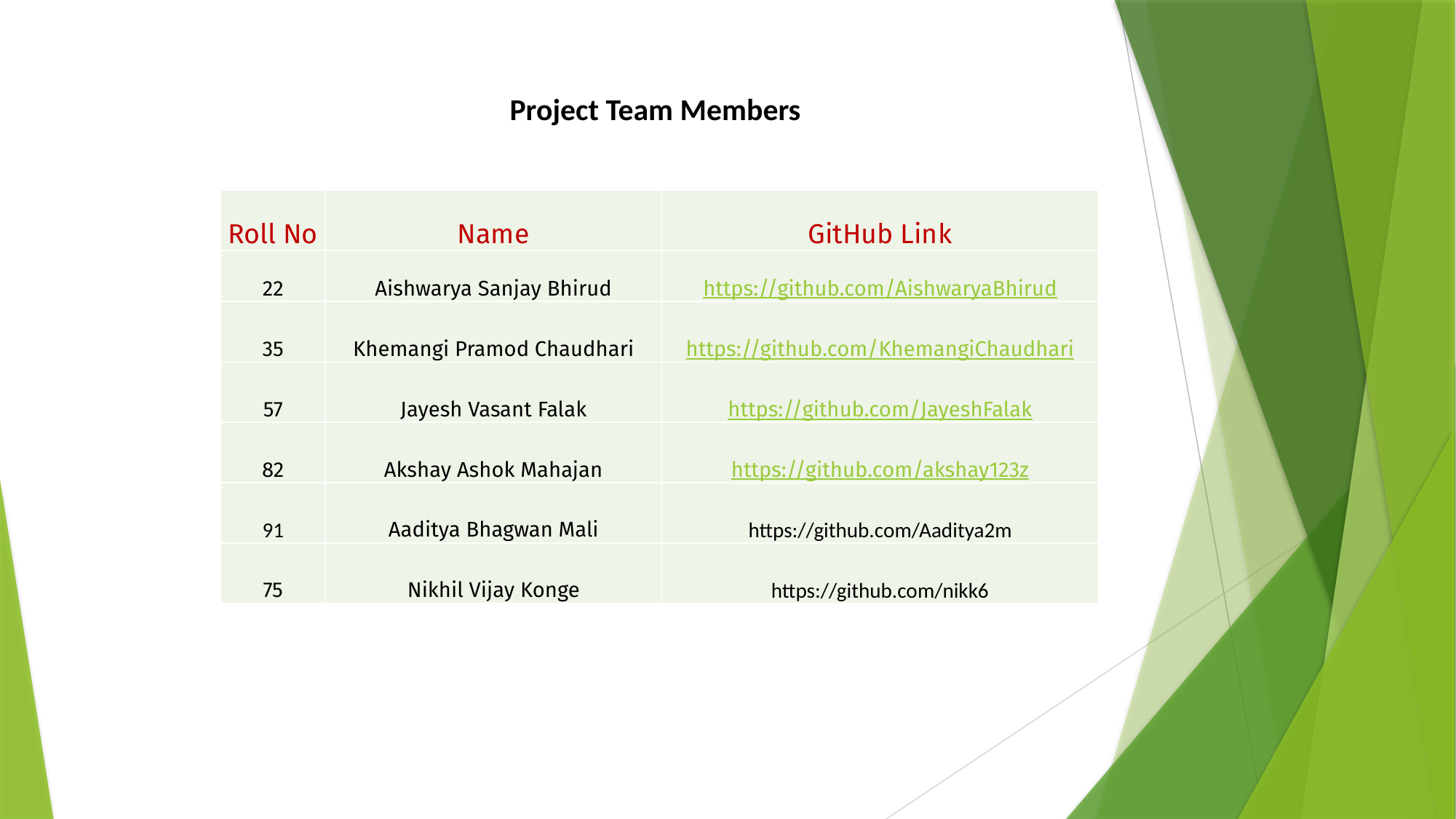

Project Team Members
| Roll No | Name | GitHub Link |
| --- | --- | --- |
| 22 | Aishwarya Sanjay Bhirud | https://github.com/AishwaryaBhirud |
| 35 | Khemangi Pramod Chaudhari | https://github.com/KhemangiChaudhari |
| 57 | Jayesh Vasant Falak | https://github.com/JayeshFalak |
| 82 | Akshay Ashok Mahajan | https://github.com/akshay123z |
| 91 | Aaditya Bhagwan Mali | https://github.com/Aaditya2m |
| 75 | Nikhil Vijay Konge | https://github.com/nikk6 |